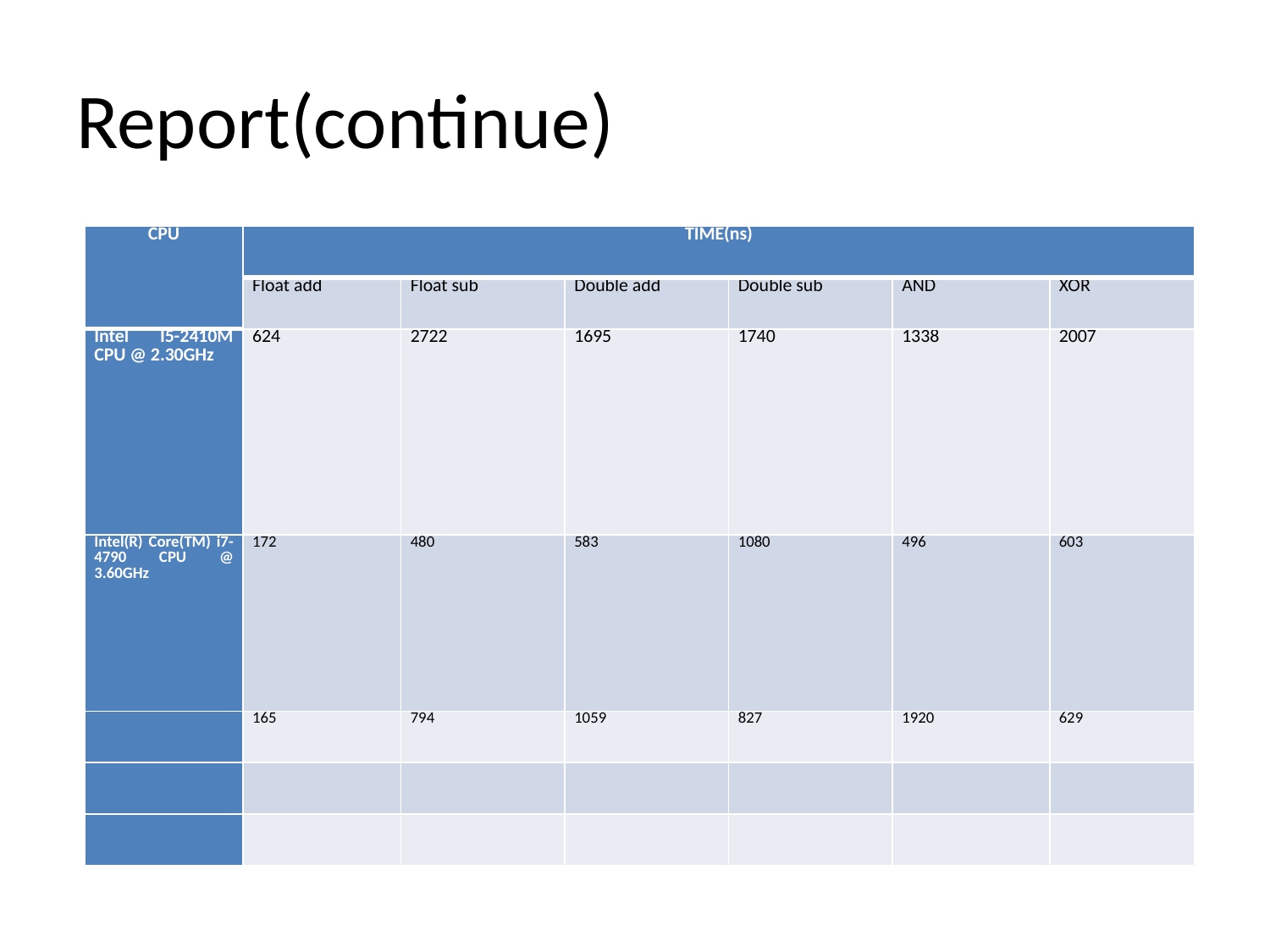

# Report(continue)
| CPU | TIME(ns) |  |  |  |  |  |
| --- | --- | --- | --- | --- | --- | --- |
|  | Float add | Float sub | Double add | Double sub | AND | XOR |
| Intel I5-2410M CPU @ 2.30GHz | 624 | 2722 | 1695 | 1740 | 1338 | 2007 |
| Intel(R) Core(TM) i7-4790 CPU @ 3.60GHz | 172 | 480 | 583 | 1080 | 496 | 603 |
|  | 165 | 794 | 1059 | 827 | 1920 | 629 |
|  |  |  |  |  |  |  |
|  |  |  |  |  |  |  |